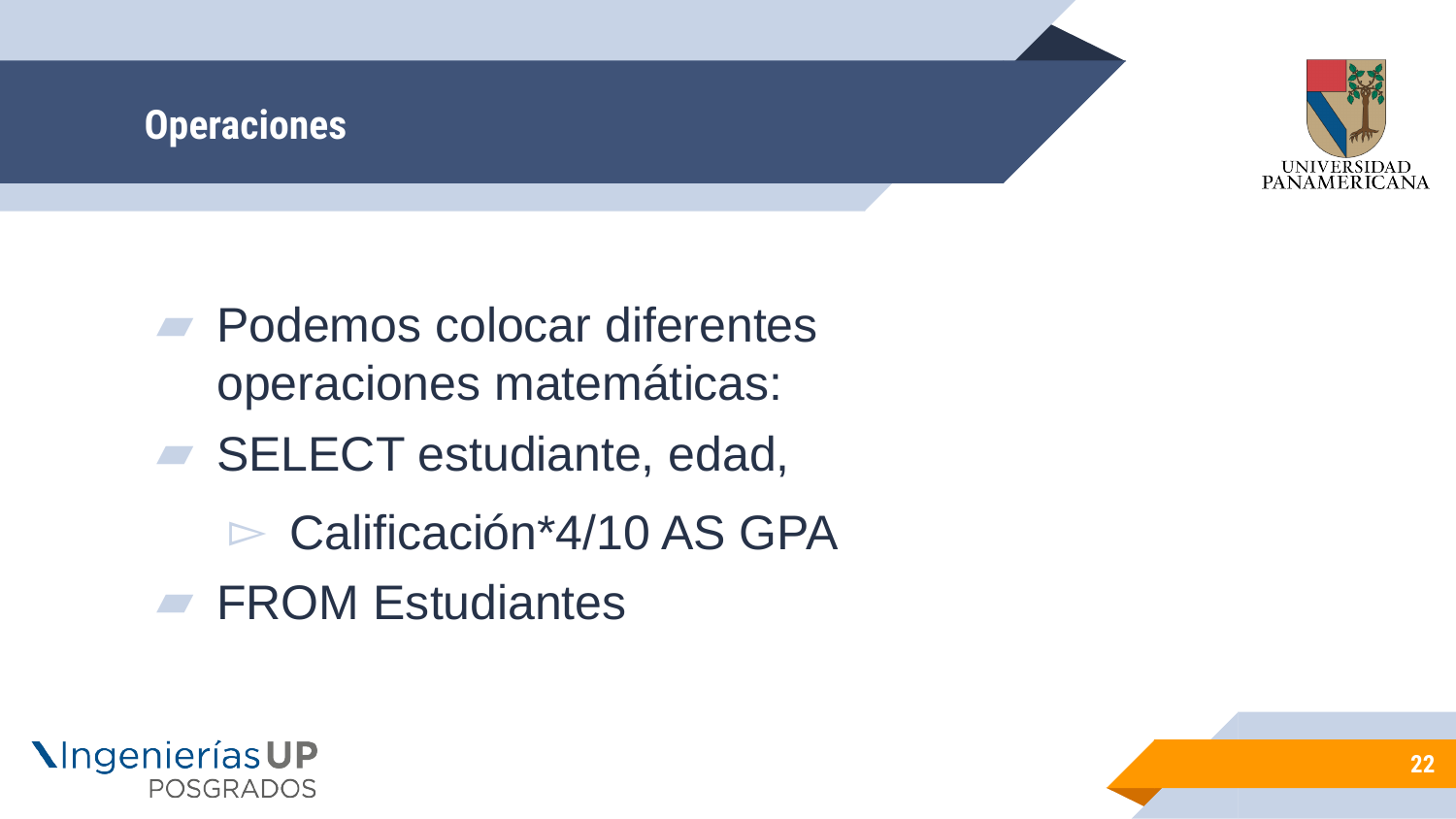

# Operaciones
Podemos colocar diferentes operaciones matemáticas:
SELECT estudiante, edad,
Calificación*4/10 AS GPA
FROM Estudiantes
22